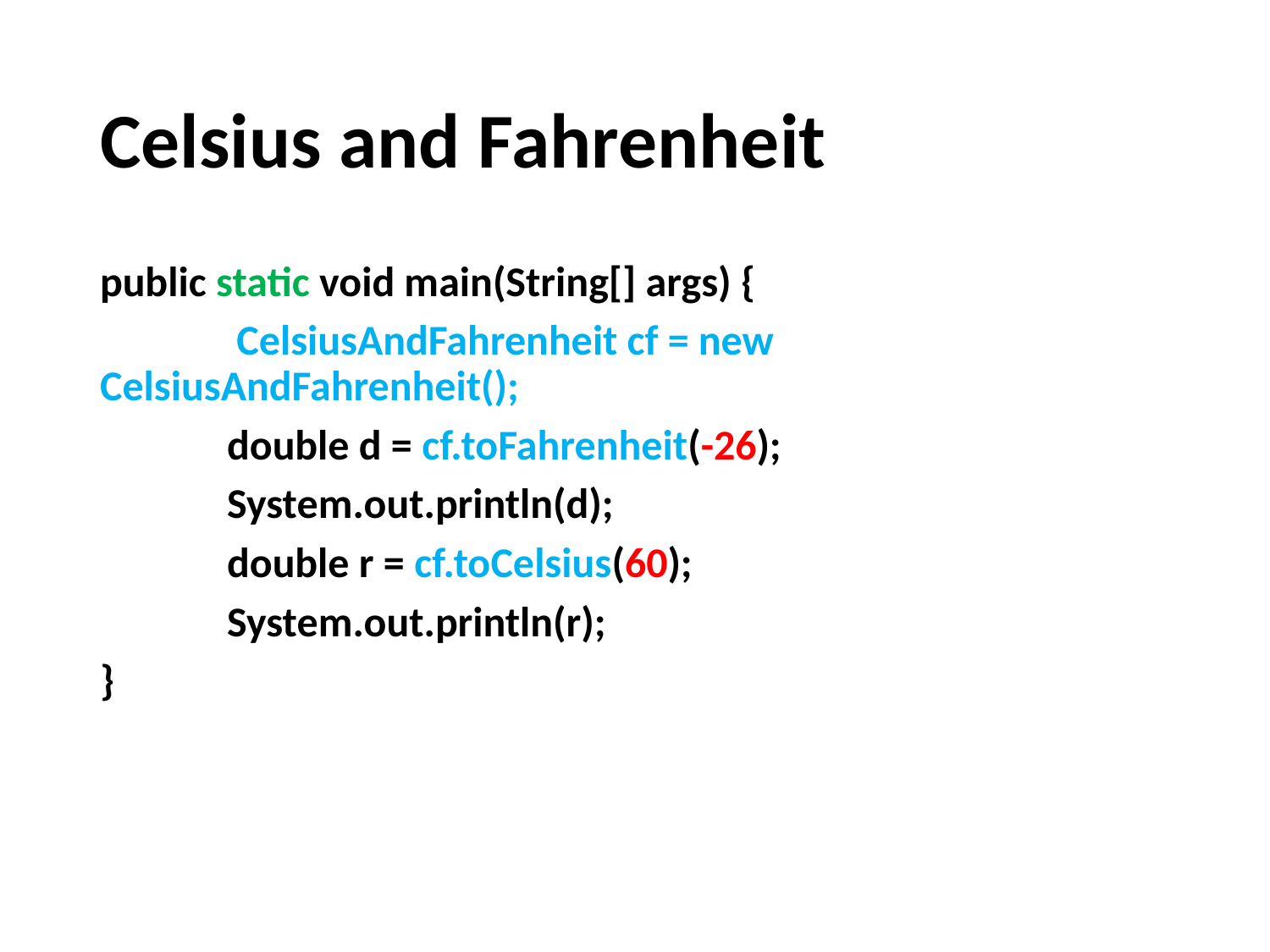

# Celsius and Fahrenheit
public static void main(String[] args) {
	 CelsiusAndFahrenheit cf = new CelsiusAndFahrenheit();
	double d = cf.toFahrenheit(-26);
	System.out.println(d);
	double r = cf.toCelsius(60);
	System.out.println(r);
}